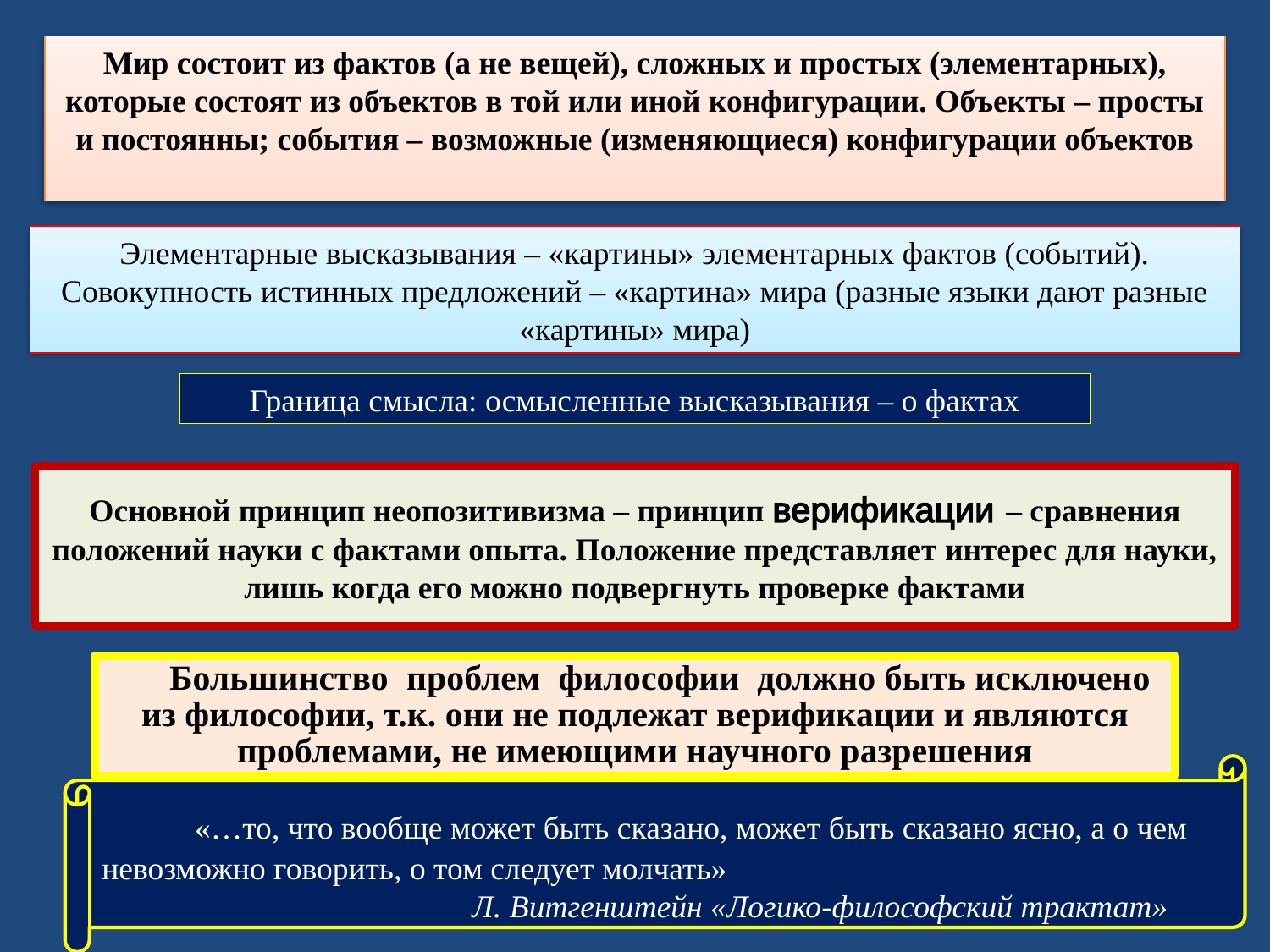

Мир состоит из фактов (а не вещей), сложных и простых (элементарных), которые состоят из объектов в той или иной конфигурации. Объекты – просты и постоянны; события – возможные (изменяющиеся) конфигурации объектов

Элементарные высказывания – «картины» элементарных фактов (событий). Совокупность истинных предложений – «картина» мира (разные языки дают разные «картины» мира)
Граница смысла: осмысленные высказывания – о фактах
Основной принцип неопозитивизма – принцип верификации – сравнения положений науки с фактами опыта. Положение представляет интерес для науки, лишь когда его можно подвергнуть проверке фактами
Большинство  проблем  философии  должно быть исключено из философии, т.к. они не подлежат верификации и являются проблемами, не имеющими научного разрешения

         «…то, что вообще может быть сказано, может быть сказано ясно, а о чем невозможно говорить, о том следует молчать»
                                              Л. Витгенштейн «Логико-философский трактат»